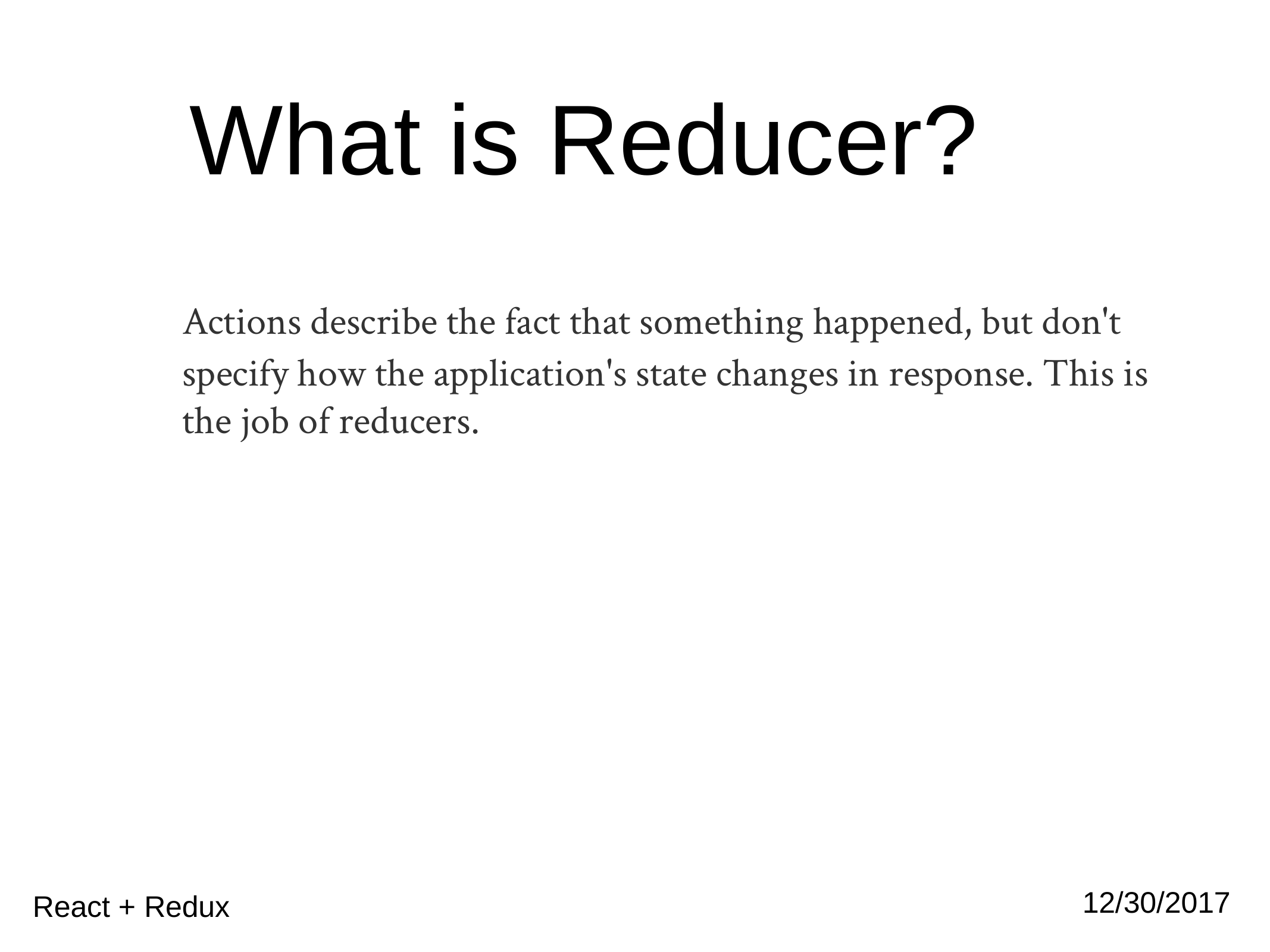

# What is Reducer?
Actions describe the fact that something happened, but don't specify how the application's state changes in response. This is the job of reducers.
12/30/2017
19
React + Redux